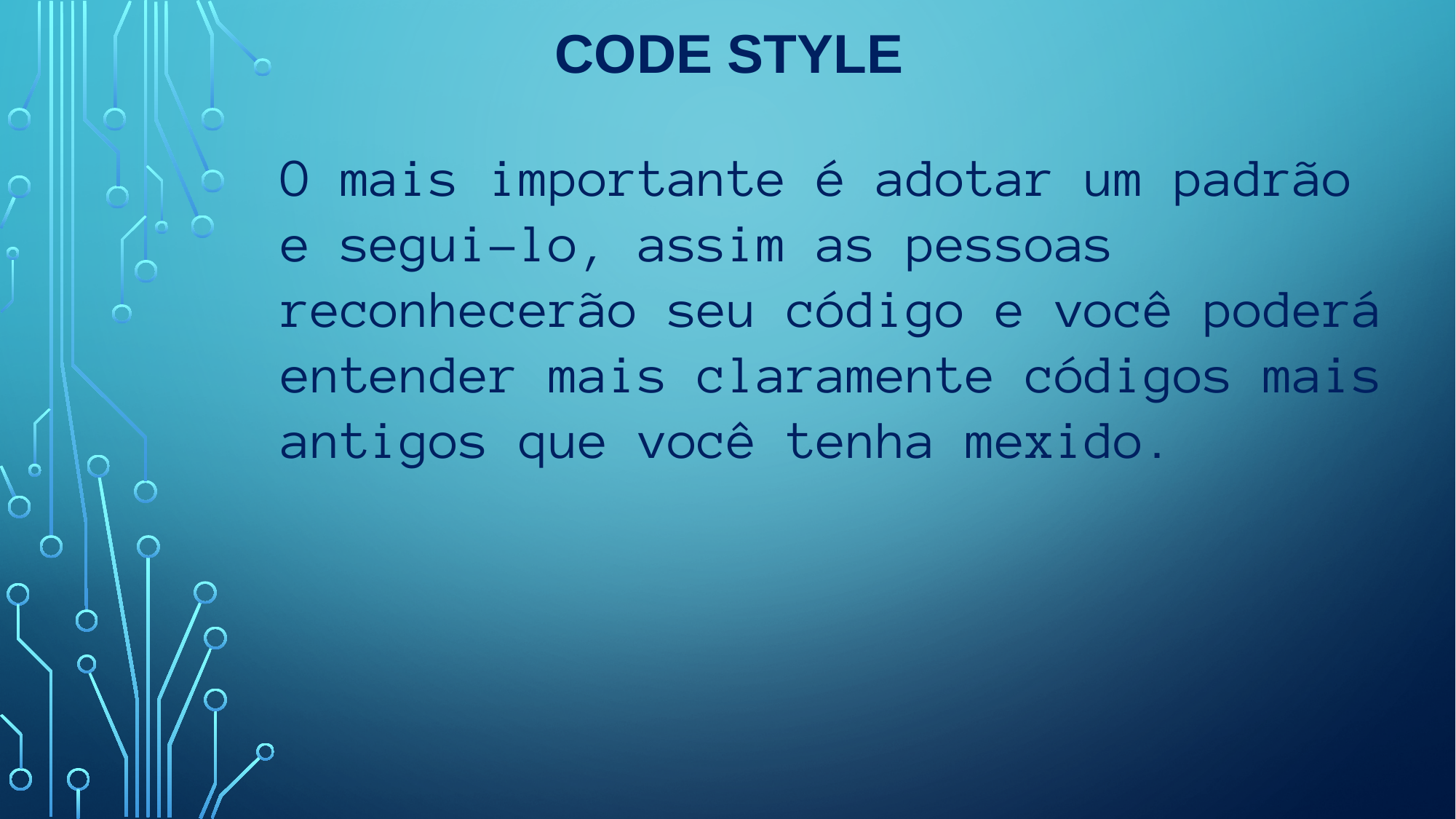

# Code Style
O mais importante é adotar um padrão e segui-lo, assim as pessoas reconhecerão seu código e você poderá entender mais claramente códigos mais antigos que você tenha mexido.